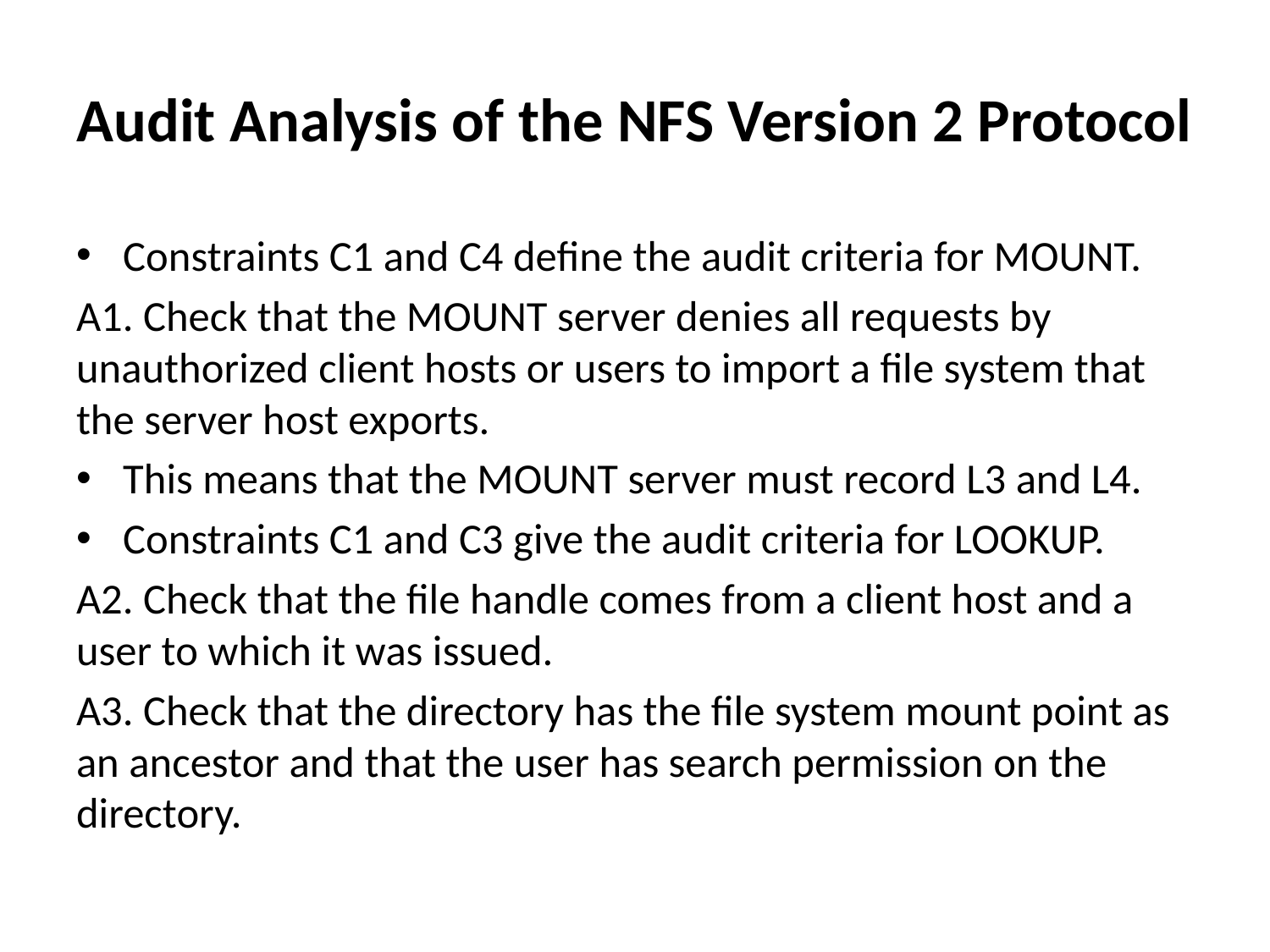

# Audit Analysis of the NFS Version 2 Protocol
Constraints C1 and C4 define the audit criteria for MOUNT.
A1. Check that the MOUNT server denies all requests by unauthorized client hosts or users to import a file system that the server host exports.
This means that the MOUNT server must record L3 and L4.
Constraints C1 and C3 give the audit criteria for LOOKUP.
A2. Check that the file handle comes from a client host and a user to which it was issued.
A3. Check that the directory has the file system mount point as an ancestor and that the user has search permission on the directory.